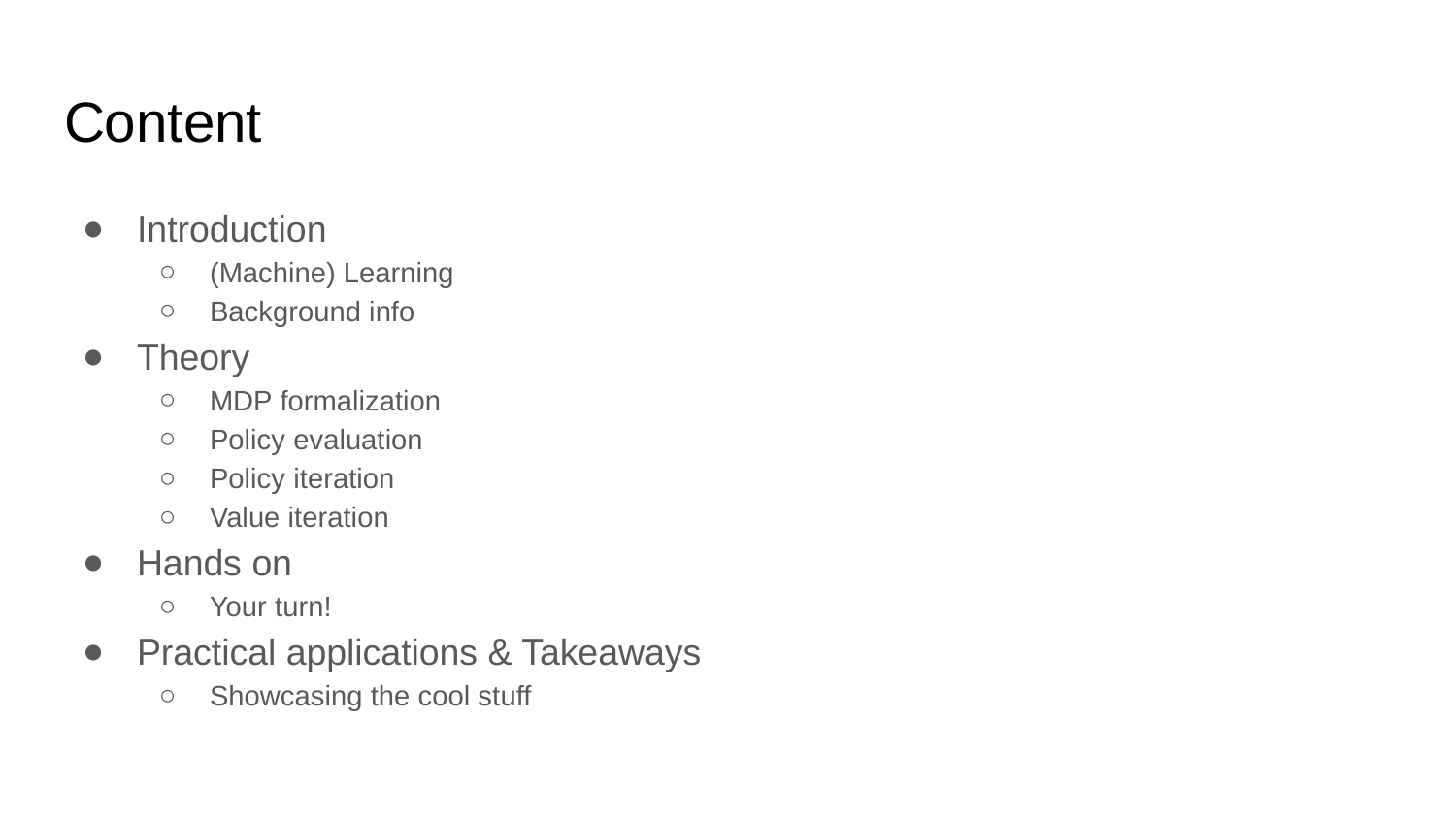

# Content
Introduction
(Machine) Learning
Background info
Theory
MDP formalization
Policy evaluation
Policy iteration
Value iteration
Hands on
Your turn!
Practical applications & Takeaways
Showcasing the cool stuff